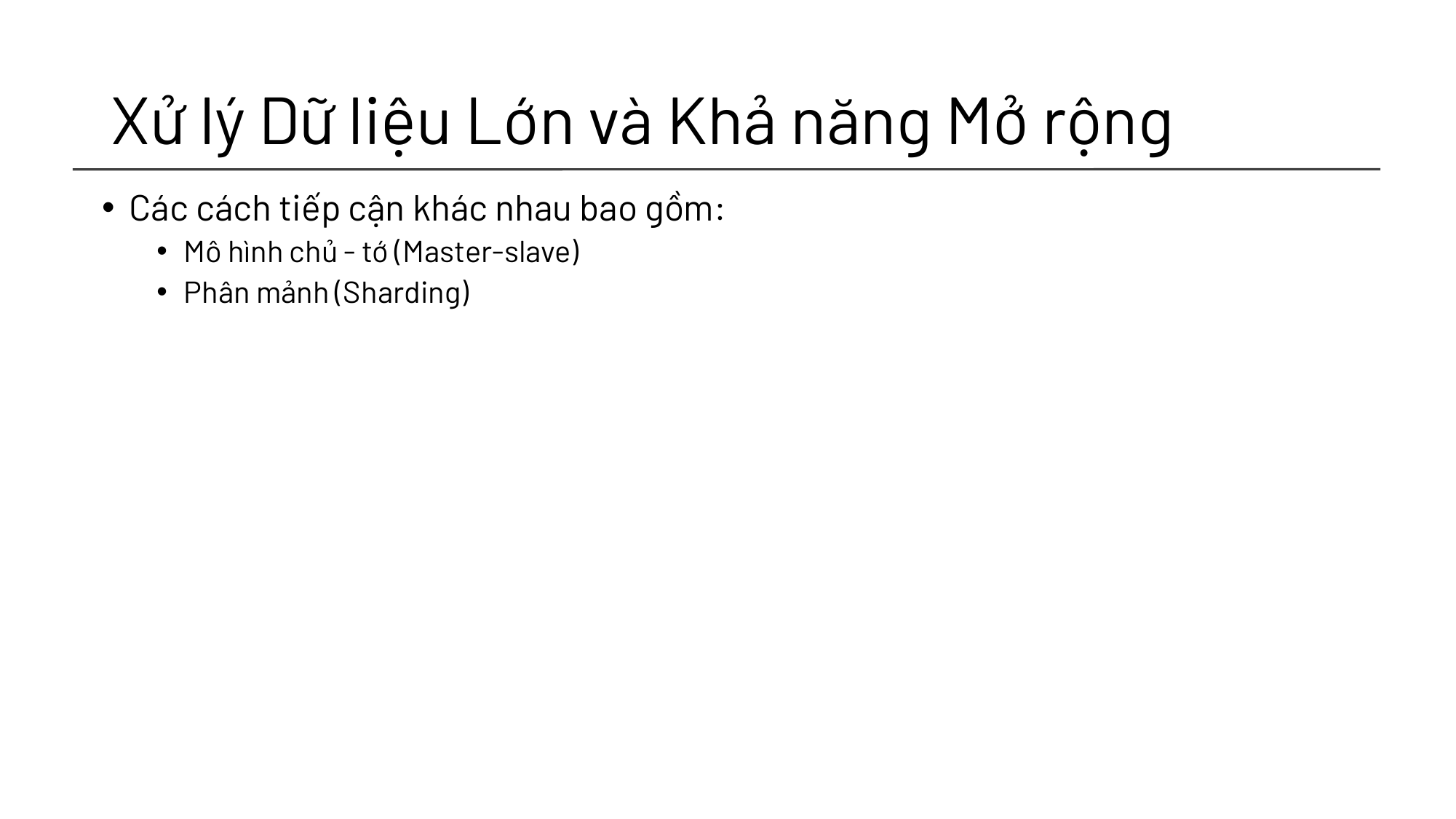

# Xử lý Dữ liệu Lớn và Khả năng Mở rộng
Các cách tiếp cận khác nhau bao gồm:
Mô hình chủ - tớ (Master-slave)
Phân mảnh (Sharding)